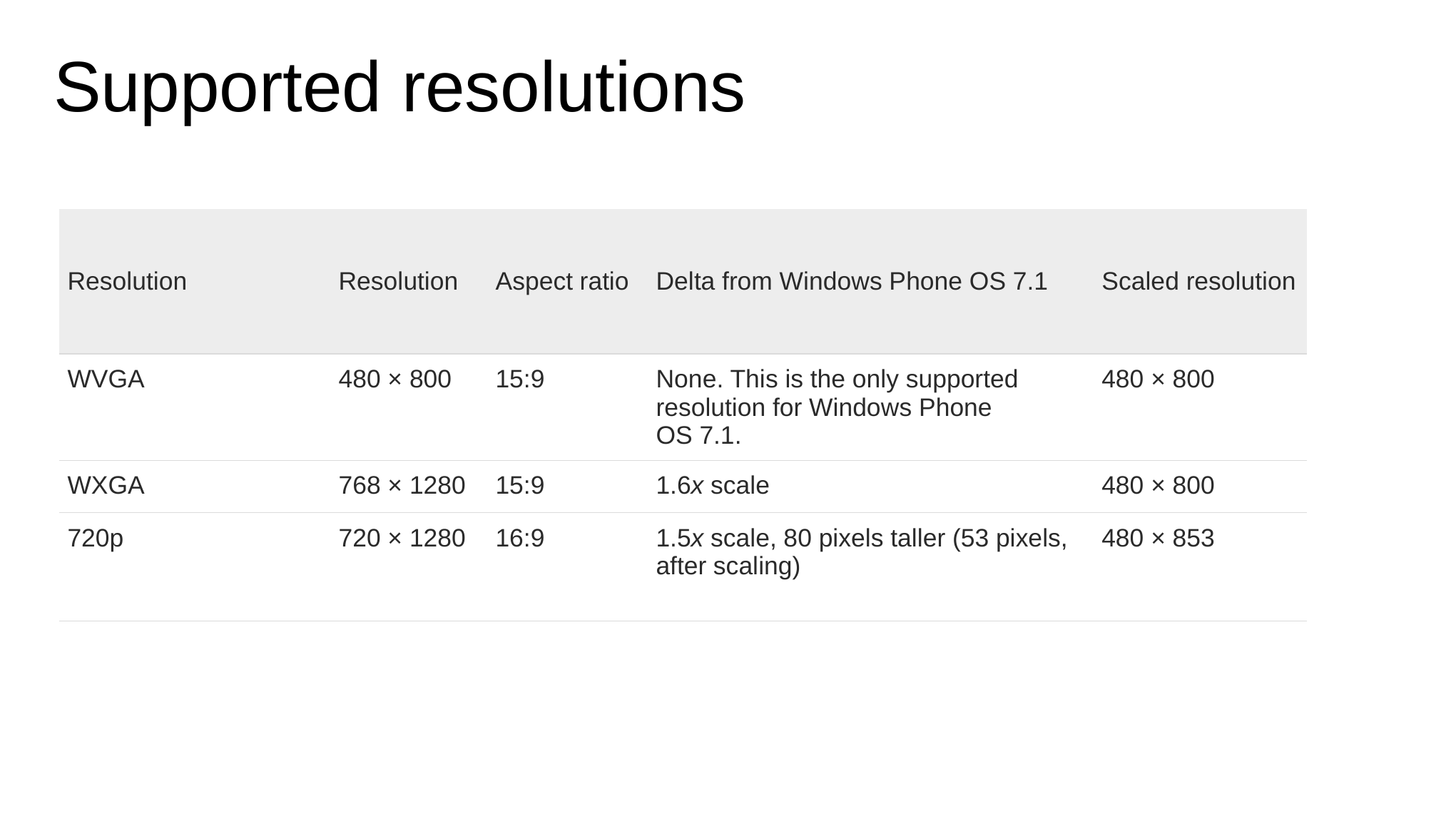

# Supported resolutions
| Resolution | Resolution | Aspect ratio | Delta from Windows Phone OS 7.1 | Scaled resolution |
| --- | --- | --- | --- | --- |
| WVGA | 480 × 800 | 15:9 | None. This is the only supported resolution for Windows Phone OS 7.1. | 480 × 800 |
| WXGA | 768 × 1280 | 15:9 | 1.6x scale | 480 × 800 |
| 720p | 720 × 1280 | 16:9 | 1.5x scale, 80 pixels taller (53 pixels, after scaling) | 480 × 853 |